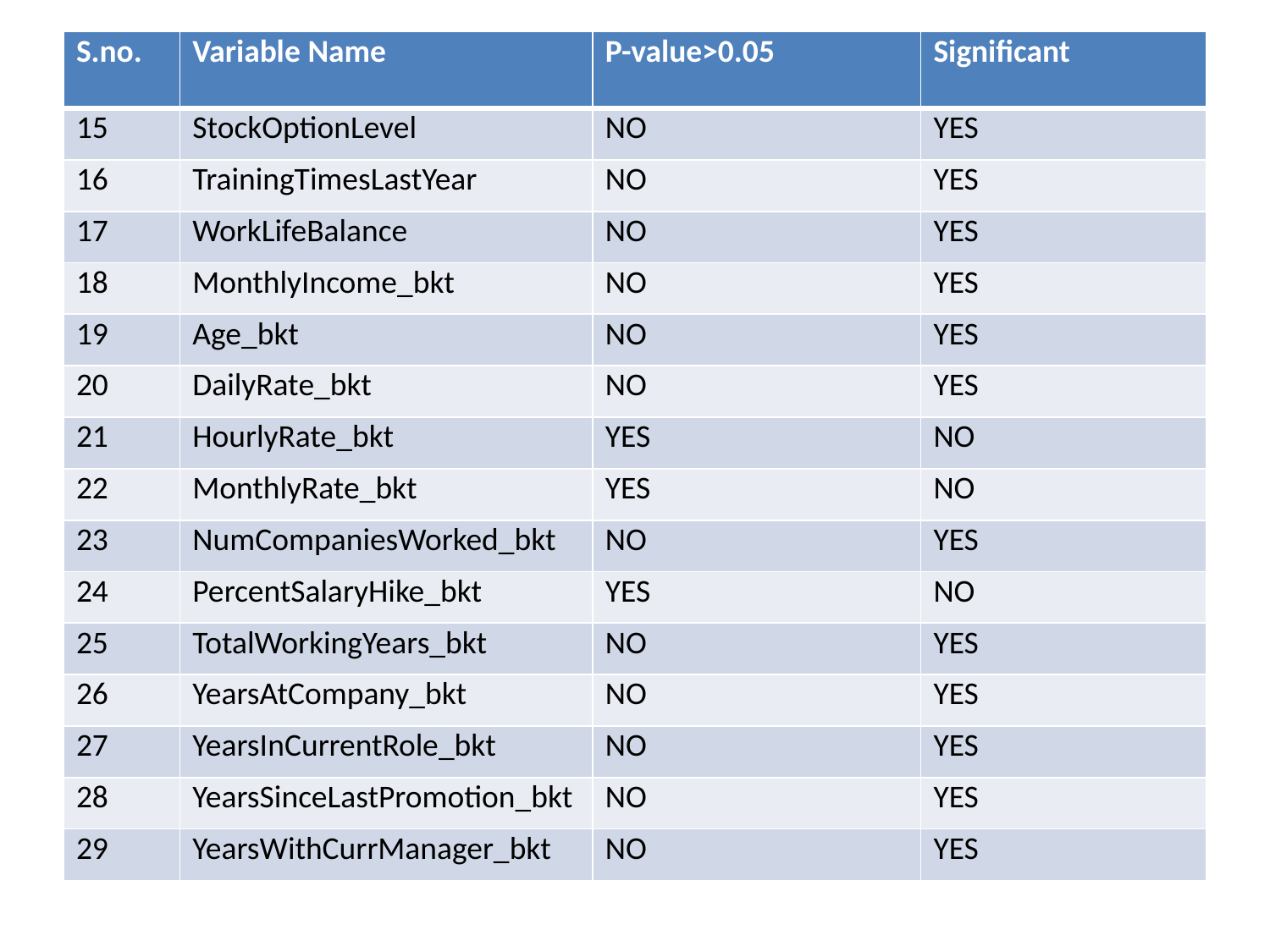

| S.no. | Variable Name | P-value>0.05 | Significant |
| --- | --- | --- | --- |
| 15 | StockOptionLevel | NO | YES |
| 16 | TrainingTimesLastYear | NO | YES |
| 17 | WorkLifeBalance | NO | YES |
| 18 | MonthlyIncome\_bkt | NO | YES |
| 19 | Age\_bkt | NO | YES |
| 20 | DailyRate\_bkt | NO | YES |
| 21 | HourlyRate\_bkt | YES | NO |
| 22 | MonthlyRate\_bkt | YES | NO |
| 23 | NumCompaniesWorked\_bkt | NO | YES |
| 24 | PercentSalaryHike\_bkt | YES | NO |
| 25 | TotalWorkingYears\_bkt | NO | YES |
| 26 | YearsAtCompany\_bkt | NO | YES |
| 27 | YearsInCurrentRole\_bkt | NO | YES |
| 28 | YearsSinceLastPromotion\_bkt | NO | YES |
| 29 | YearsWithCurrManager\_bkt | NO | YES |